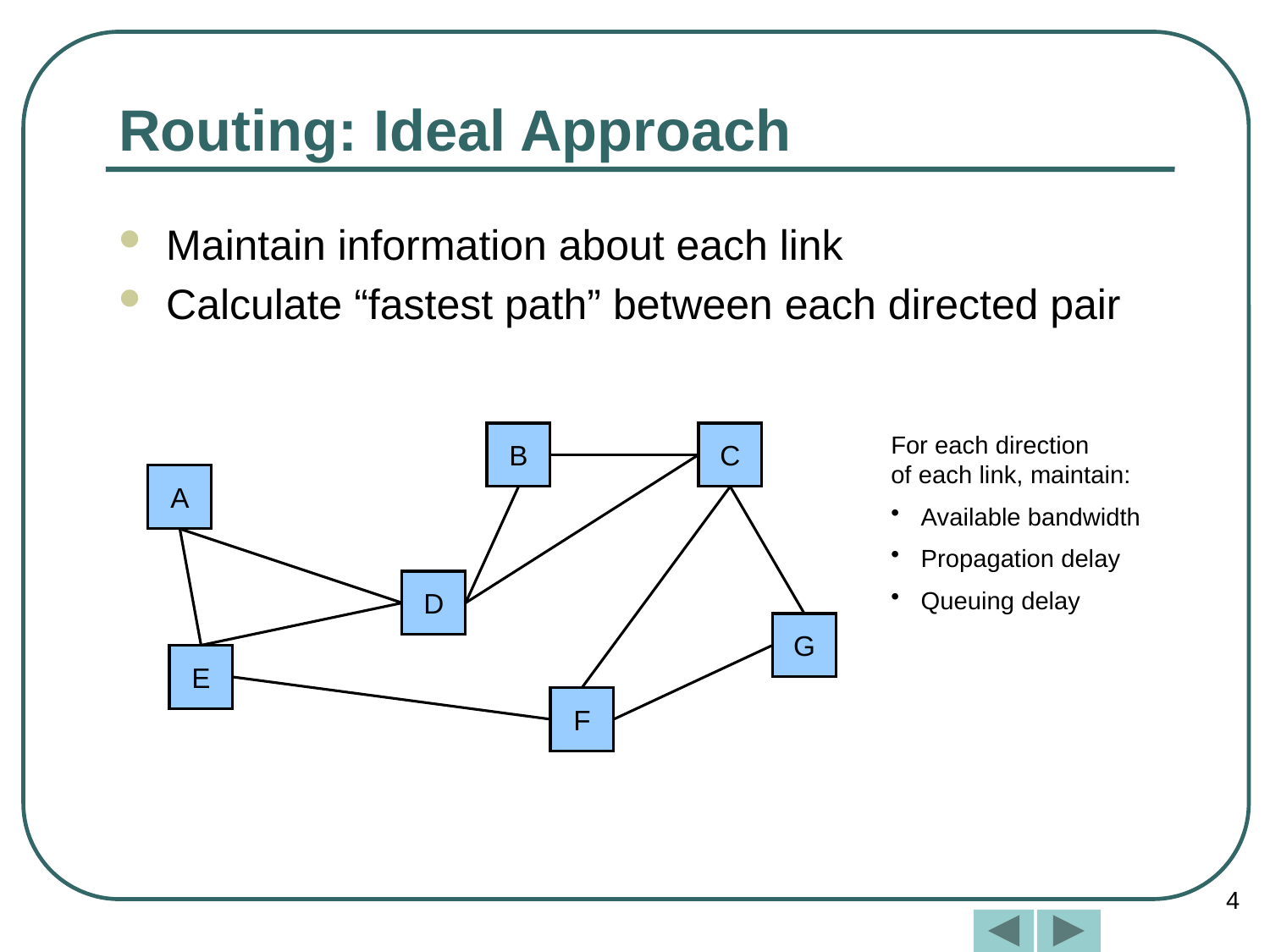

# Routing: Ideal Approach
Maintain information about each link
Calculate “fastest path” between each directed pair
B
C
For each direction
of each link, maintain:
Available bandwidth
Propagation delay
Queuing delay
A
D
G
E
F
4